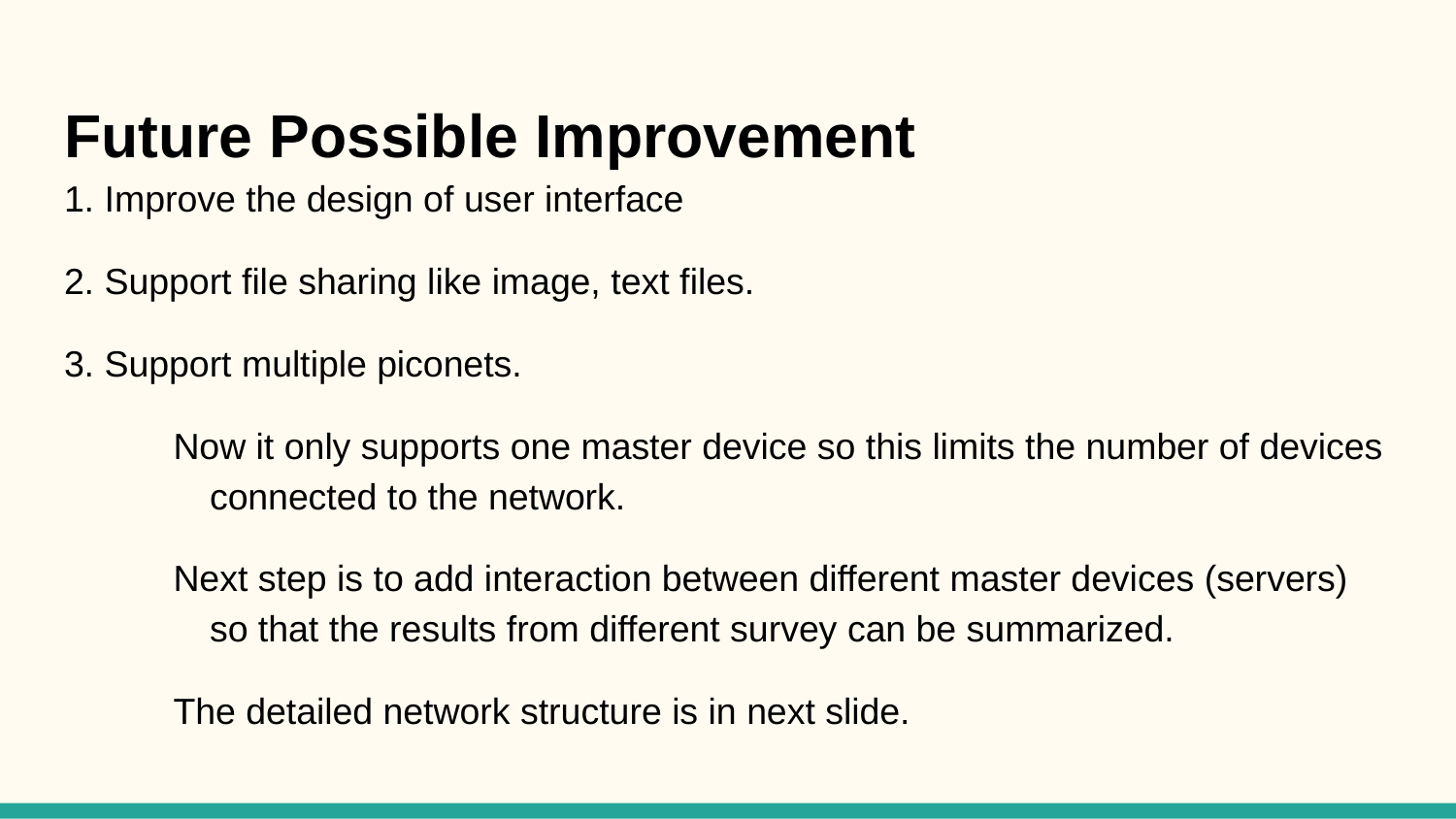

# Future Possible Improvement
1. Improve the design of user interface
2. Support file sharing like image, text files.
3. Support multiple piconets.
Now it only supports one master device so this limits the number of devices connected to the network.
Next step is to add interaction between different master devices (servers) so that the results from different survey can be summarized.
The detailed network structure is in next slide.